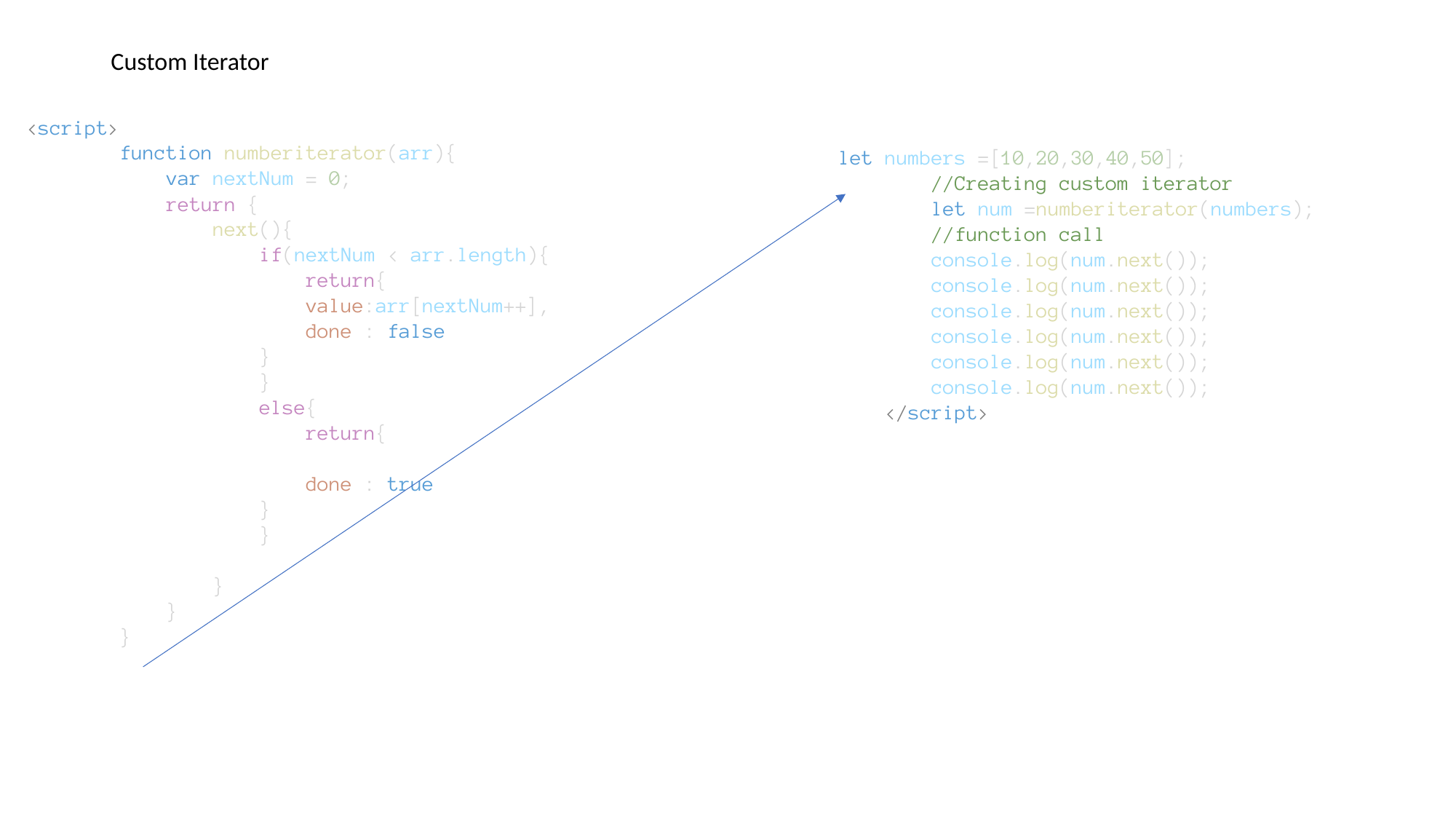

# Custom Iterator
<script>
        function numberiterator(arr){
            var nextNum = 0;
            return {
                next(){
                    if(nextNum < arr.length){
                        return{
                        value:arr[nextNum++],
                        done : false
                    }
                    }
                    else{
                        return{

                        done : true
                    }
                    }

                }
            }
        }

let numbers =[10,20,30,40,50];
        //Creating custom iterator
        let num =numberiterator(numbers);
        //function call
        console.log(num.next());
        console.log(num.next());
        console.log(num.next());
        console.log(num.next());
        console.log(num.next());
        console.log(num.next());
    </script>